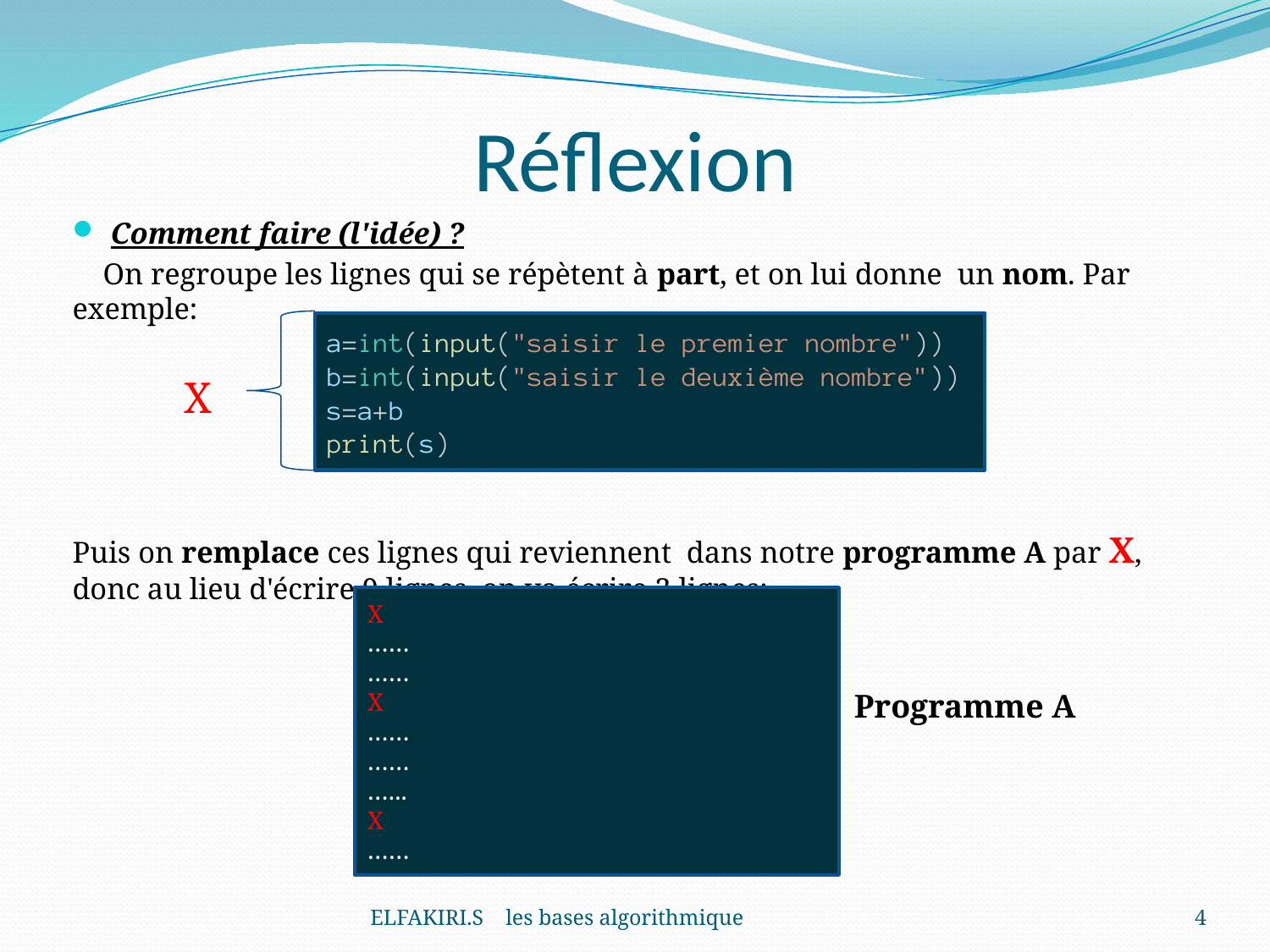

# Réflexion
Comment faire (l'idée) ?
    On regroupe les lignes qui se répètent à part, et on lui donne  un nom. Par exemple:

Puis on remplace ces lignes qui reviennent  dans notre programme A par X, donc au lieu d'écrire 9 lignes, on va écrire 3 lignes:

a=int(input("saisir le premier nombre"))
b=int(input("saisir le deuxième nombre"))
s=a+b
print(s)
X
X
……
……
X
……
……
…...
X
……
Programme A
ELFAKIRI.S    les bases algorithmique
4